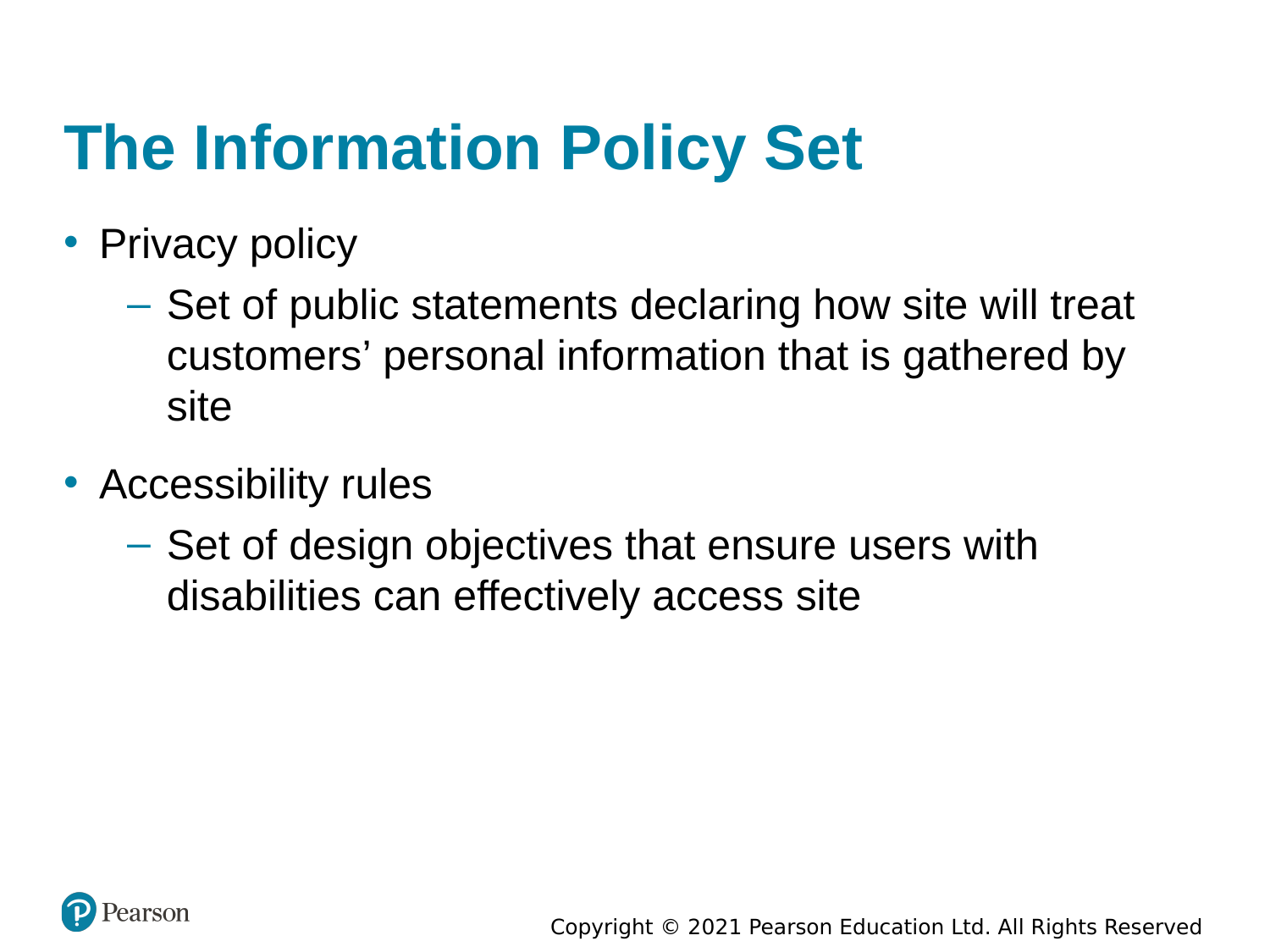

# The Information Policy Set
Privacy policy
Set of public statements declaring how site will treat customers’ personal information that is gathered by site
Accessibility rules
Set of design objectives that ensure users with disabilities can effectively access site